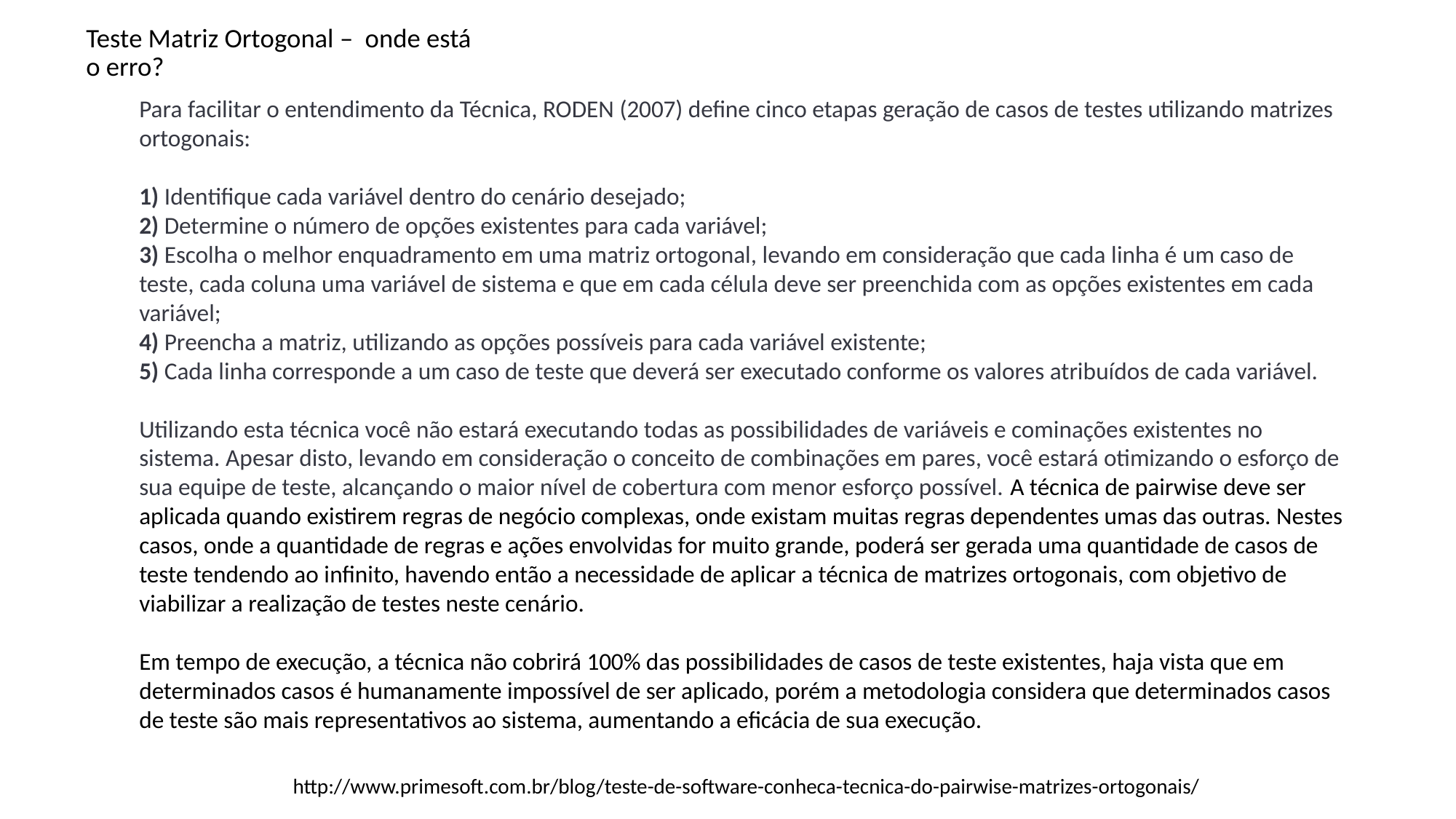

Teste Matriz Ortogonal –  onde está o erro?
Para facilitar o entendimento da Técnica, RODEN (2007) define cinco etapas geração de casos de testes utilizando matrizes ortogonais:
1) Identifique cada variável dentro do cenário desejado;
2) Determine o número de opções existentes para cada variável;
3) Escolha o melhor enquadramento em uma matriz ortogonal, levando em consideração que cada linha é um caso de teste, cada coluna uma variável de sistema e que em cada célula deve ser preenchida com as opções existentes em cada variável;
4) Preencha a matriz, utilizando as opções possíveis para cada variável existente;
5) Cada linha corresponde a um caso de teste que deverá ser executado conforme os valores atribuídos de cada variável.
 
Utilizando esta técnica você não estará executando todas as possibilidades de variáveis e cominações existentes no sistema. Apesar disto, levando em consideração o conceito de combinações em pares, você estará otimizando o esforço de sua equipe de teste, alcançando o maior nível de cobertura com menor esforço possível. A técnica de pairwise deve ser aplicada quando existirem regras de negócio complexas, onde existam muitas regras dependentes umas das outras. Nestes casos, onde a quantidade de regras e ações envolvidas for muito grande, poderá ser gerada uma quantidade de casos de teste tendendo ao infinito, havendo então a necessidade de aplicar a técnica de matrizes ortogonais, com objetivo de viabilizar a realização de testes neste cenário.
 
Em tempo de execução, a técnica não cobrirá 100% das possibilidades de casos de teste existentes, haja vista que em determinados casos é humanamente impossível de ser aplicado, porém a metodologia considera que determinados casos de teste são mais representativos ao sistema, aumentando a eficácia de sua execução.
http://www.primesoft.com.br/blog/teste-de-software-conheca-tecnica-do-pairwise-matrizes-ortogonais/